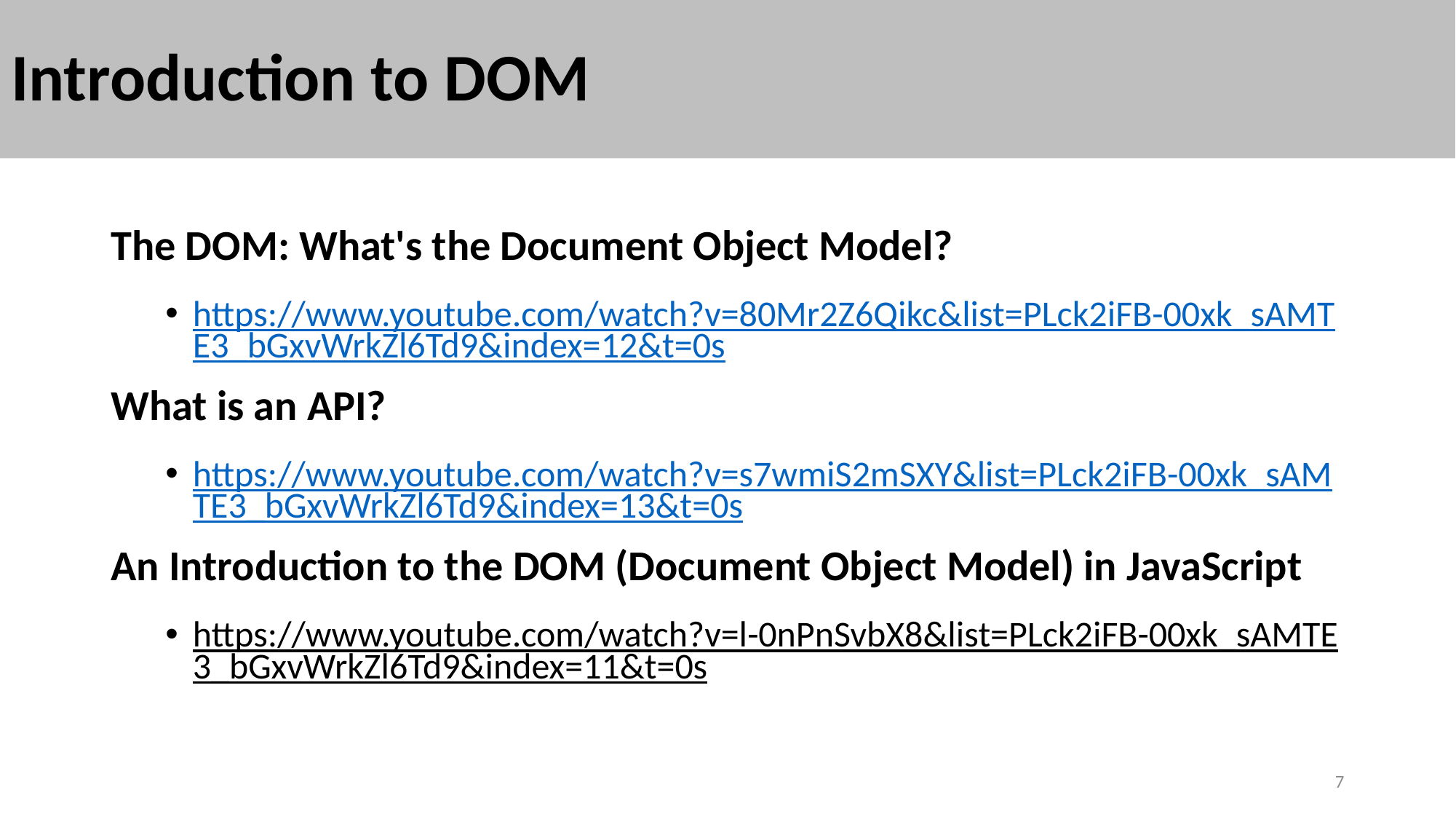

# Introduction to DOM
The DOM: What's the Document Object Model?
https://www.youtube.com/watch?v=80Mr2Z6Qikc&list=PLck2iFB-00xk_sAMTE3_bGxvWrkZl6Td9&index=12&t=0s
What is an API?
https://www.youtube.com/watch?v=s7wmiS2mSXY&list=PLck2iFB-00xk_sAMTE3_bGxvWrkZl6Td9&index=13&t=0s
An Introduction to the DOM (Document Object Model) in JavaScript
https://www.youtube.com/watch?v=l-0nPnSvbX8&list=PLck2iFB-00xk_sAMTE3_bGxvWrkZl6Td9&index=11&t=0s
7